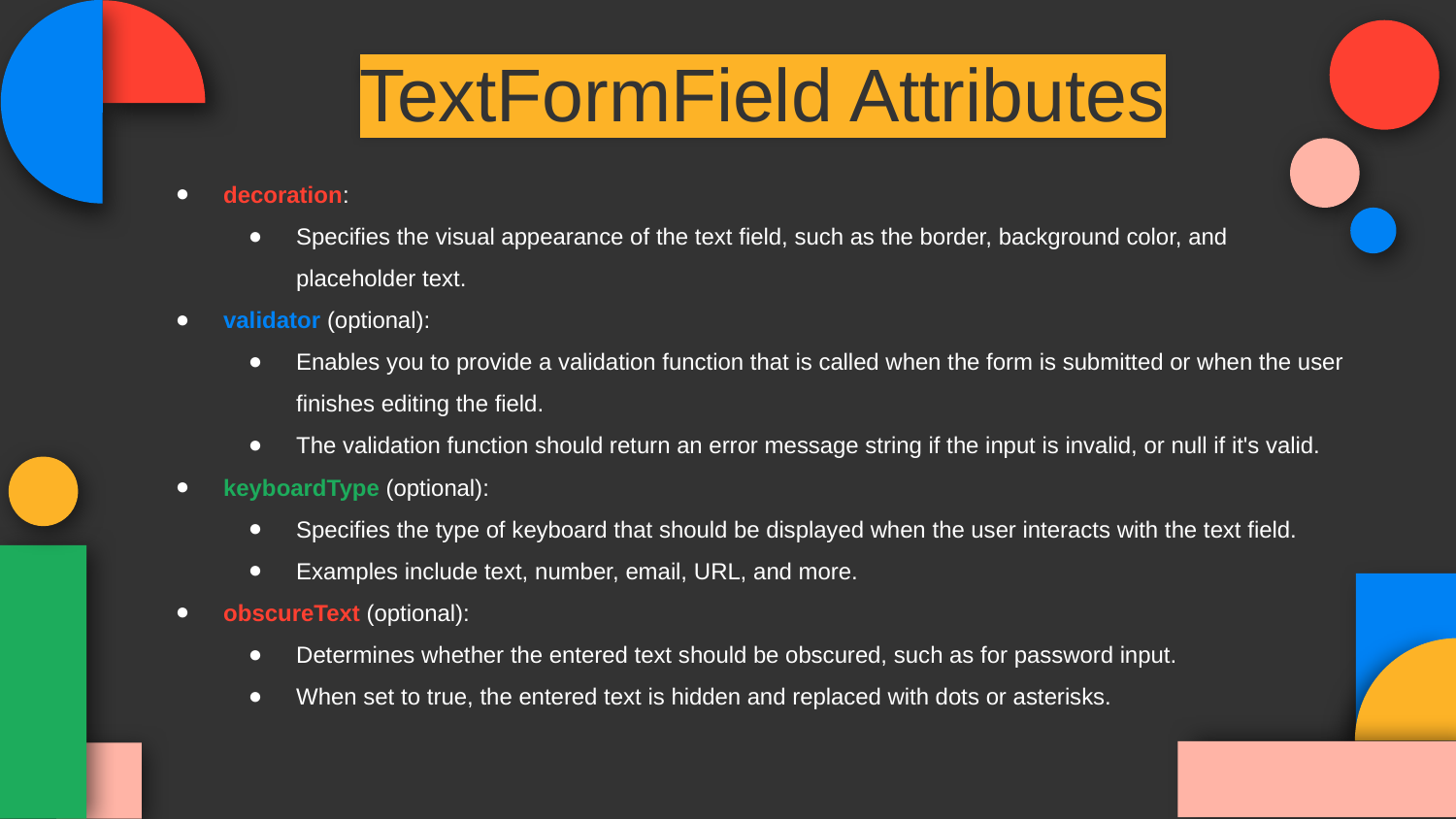

TextFormField Attributes
decoration:
Specifies the visual appearance of the text field, such as the border, background color, and placeholder text.
validator (optional):
Enables you to provide a validation function that is called when the form is submitted or when the user finishes editing the field.
The validation function should return an error message string if the input is invalid, or null if it's valid.
keyboardType (optional):
Specifies the type of keyboard that should be displayed when the user interacts with the text field.
Examples include text, number, email, URL, and more.
obscureText (optional):
Determines whether the entered text should be obscured, such as for password input.
When set to true, the entered text is hidden and replaced with dots or asterisks.